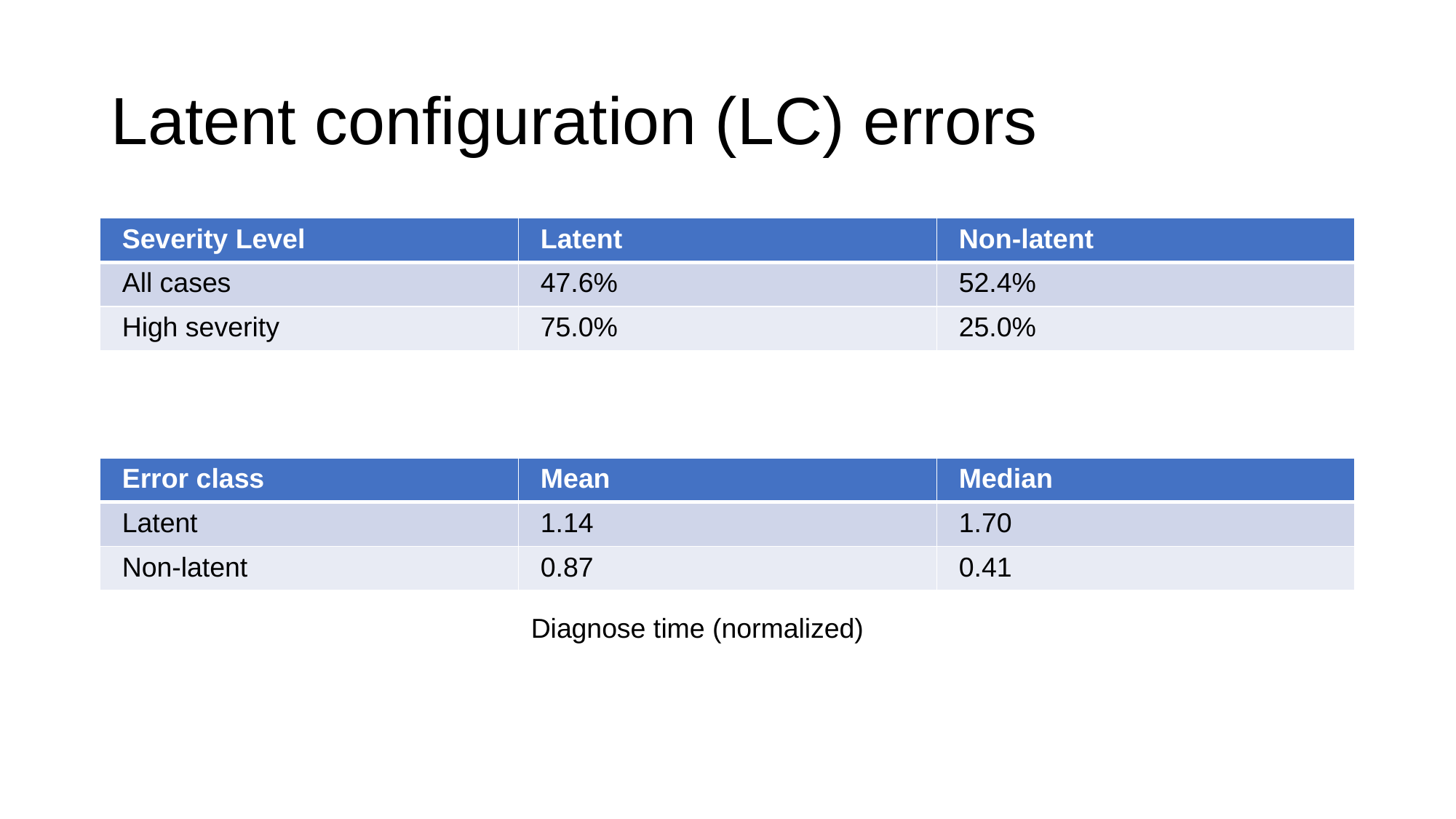

# Latent configuration (LC) errors
| Severity Level | Latent | Non-latent |
| --- | --- | --- |
| All cases | 47.6% | 52.4% |
| High severity | 75.0% | 25.0% |
| Error class | Mean | Median |
| --- | --- | --- |
| Latent | 1.14 | 1.70 |
| Non-latent | 0.87 | 0.41 |
Diagnose time (normalized)